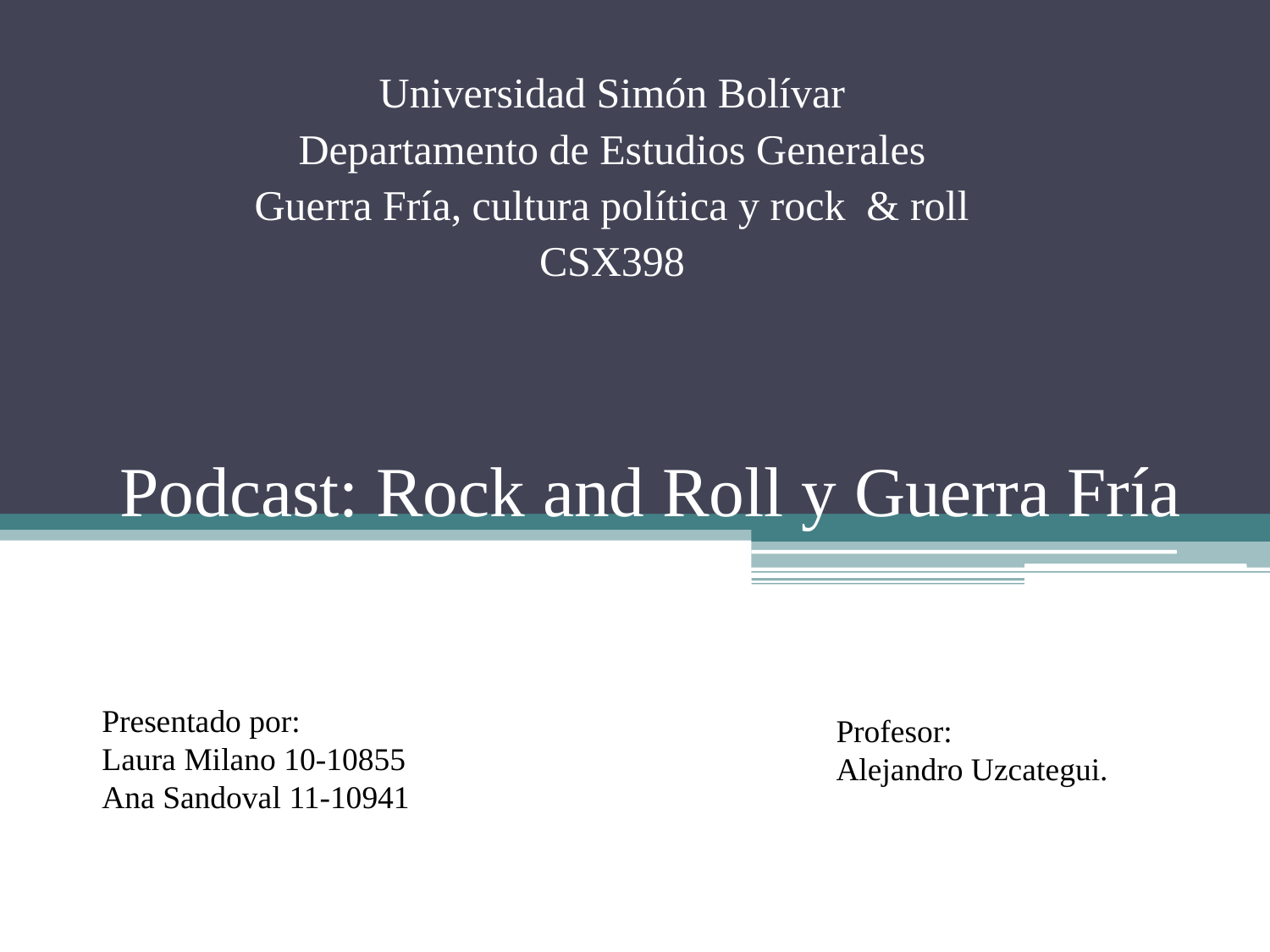

Universidad Simón Bolívar
Departamento de Estudios Generales
Guerra Fría, cultura política y rock  & roll
CSX398

# Podcast: Rock and Roll y Guerra Fría
Presentado por:
Laura Milano 10-10855
Ana Sandoval 11-10941
Profesor:
Alejandro Uzcategui.